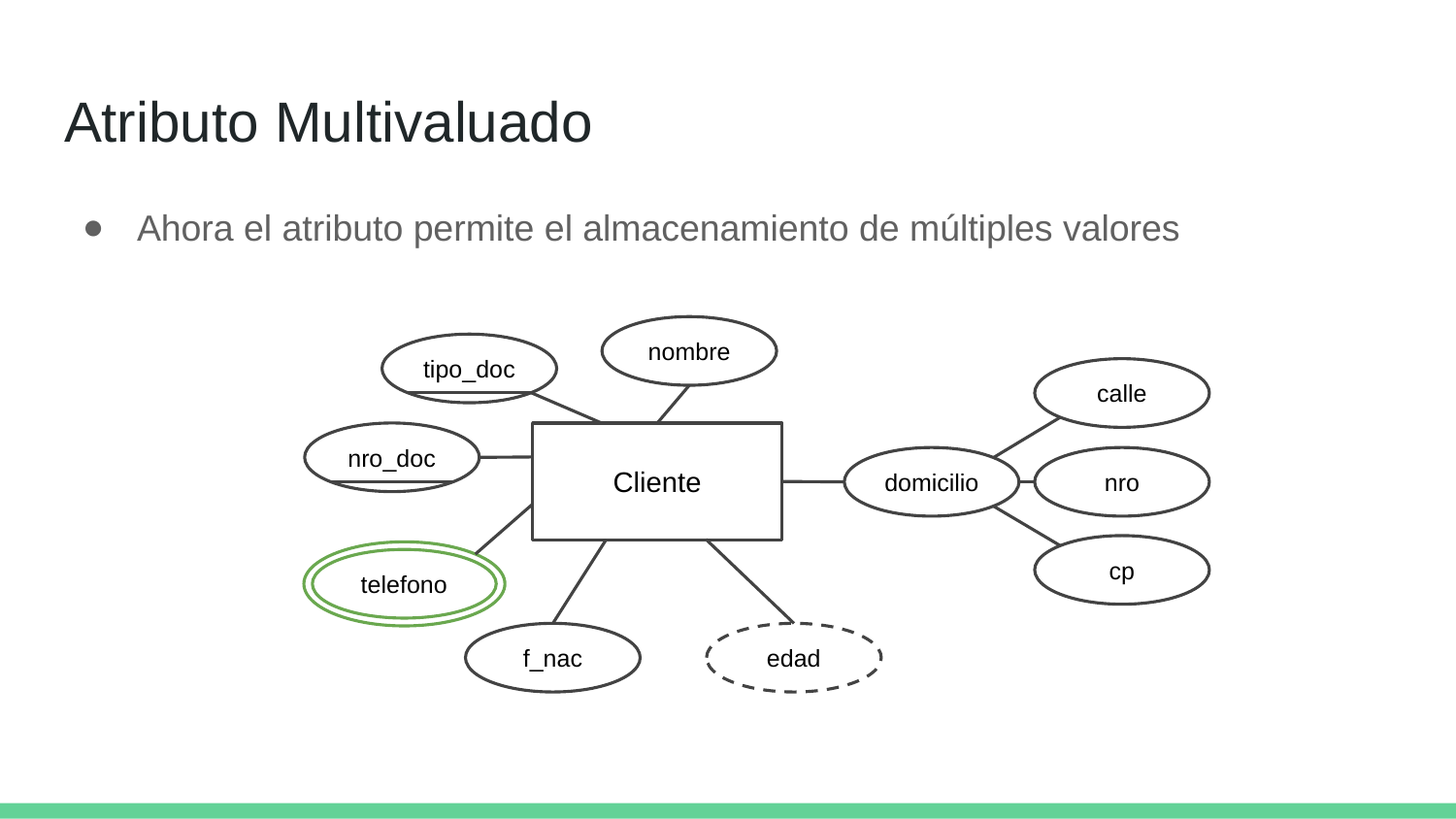

# Atributo Multivaluado
Ahora el atributo permite el almacenamiento de múltiples valores
nombre
tipo_doc
calle
nro_doc
Cliente
domicilio
nro
cp
f_nac
edad

telefono